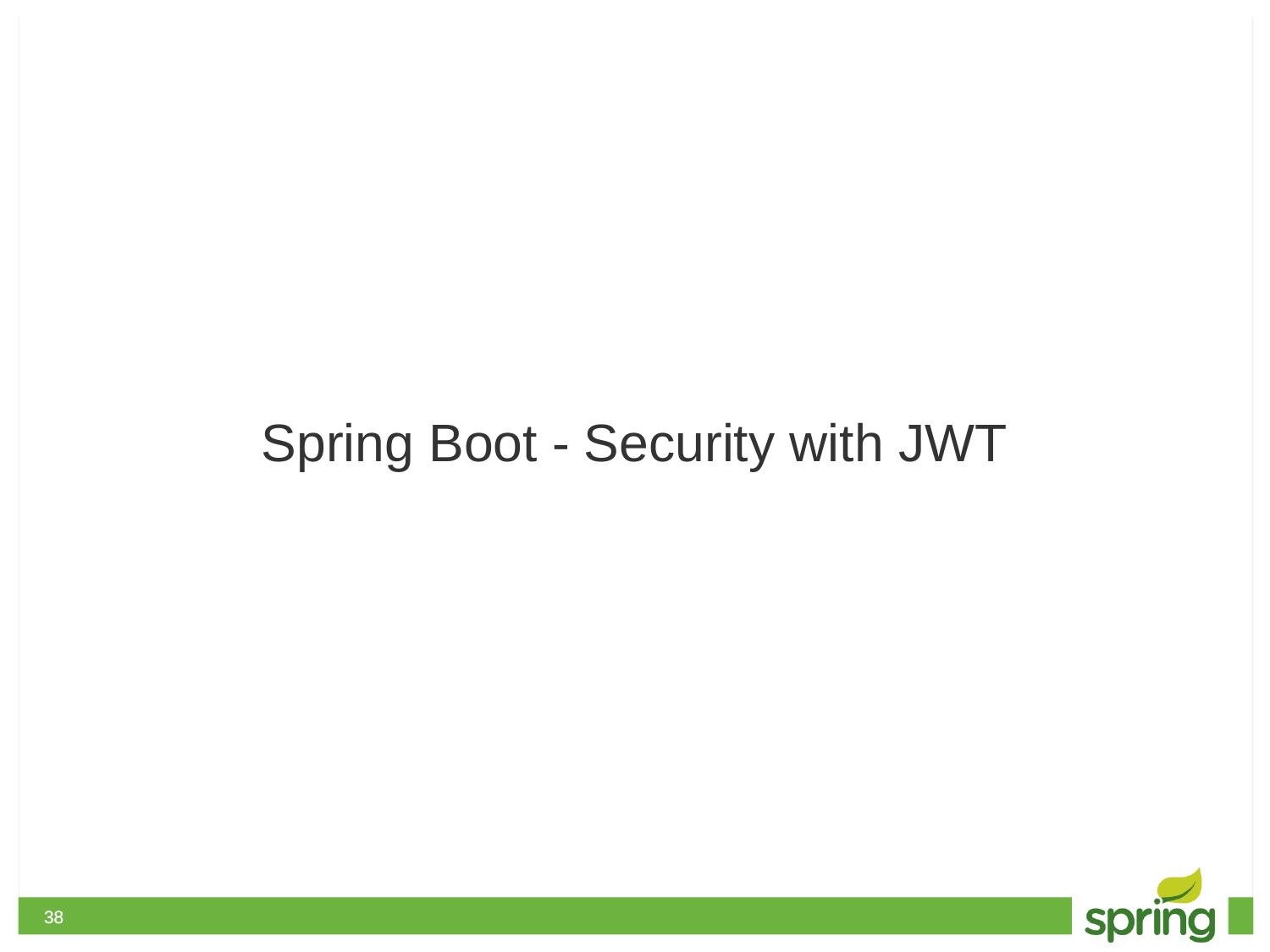

# Spring Boot - Security with JWT